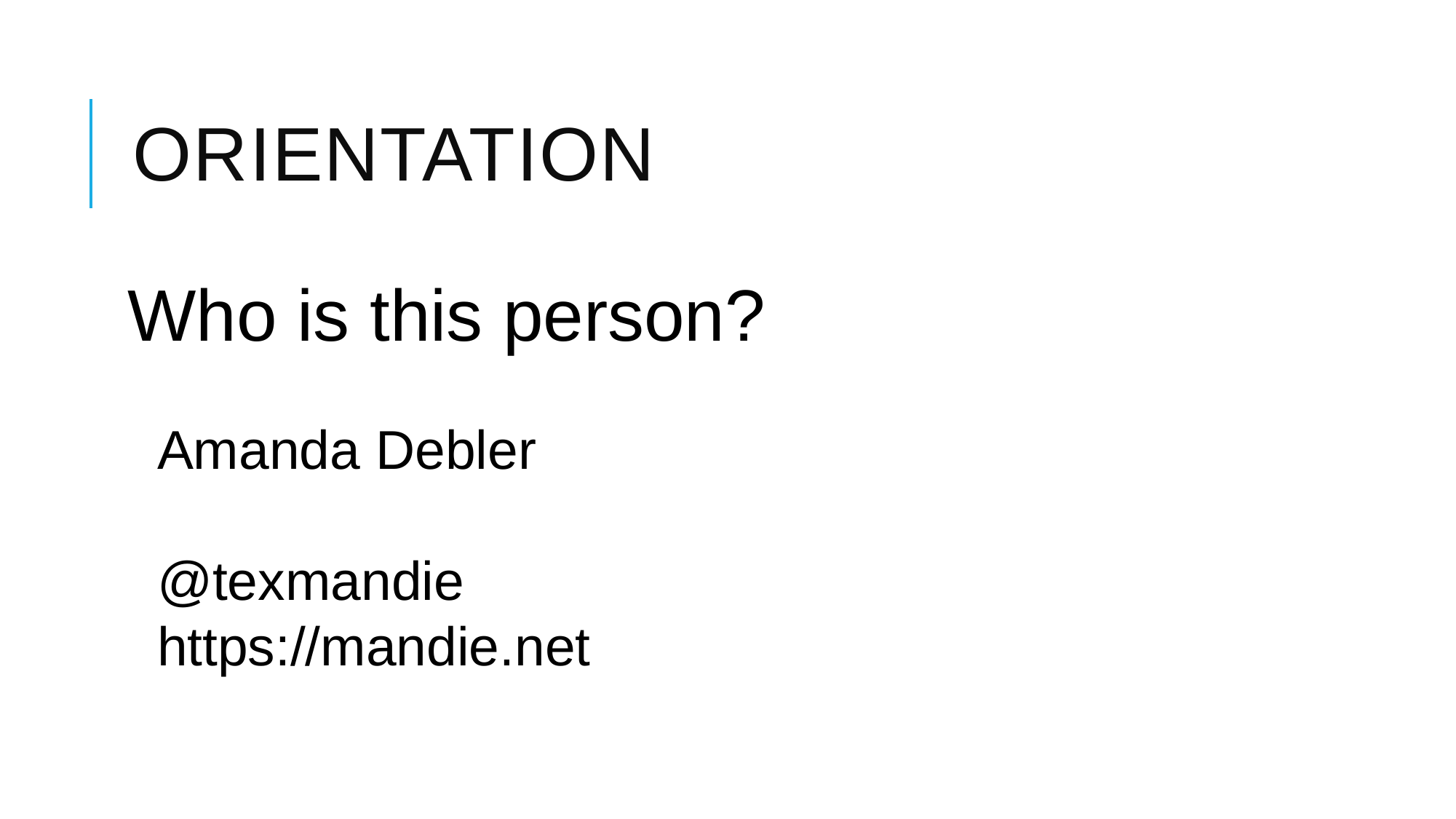

# Orientation
Who is this person?

Amanda Debler

@texmandie
https://mandie.net